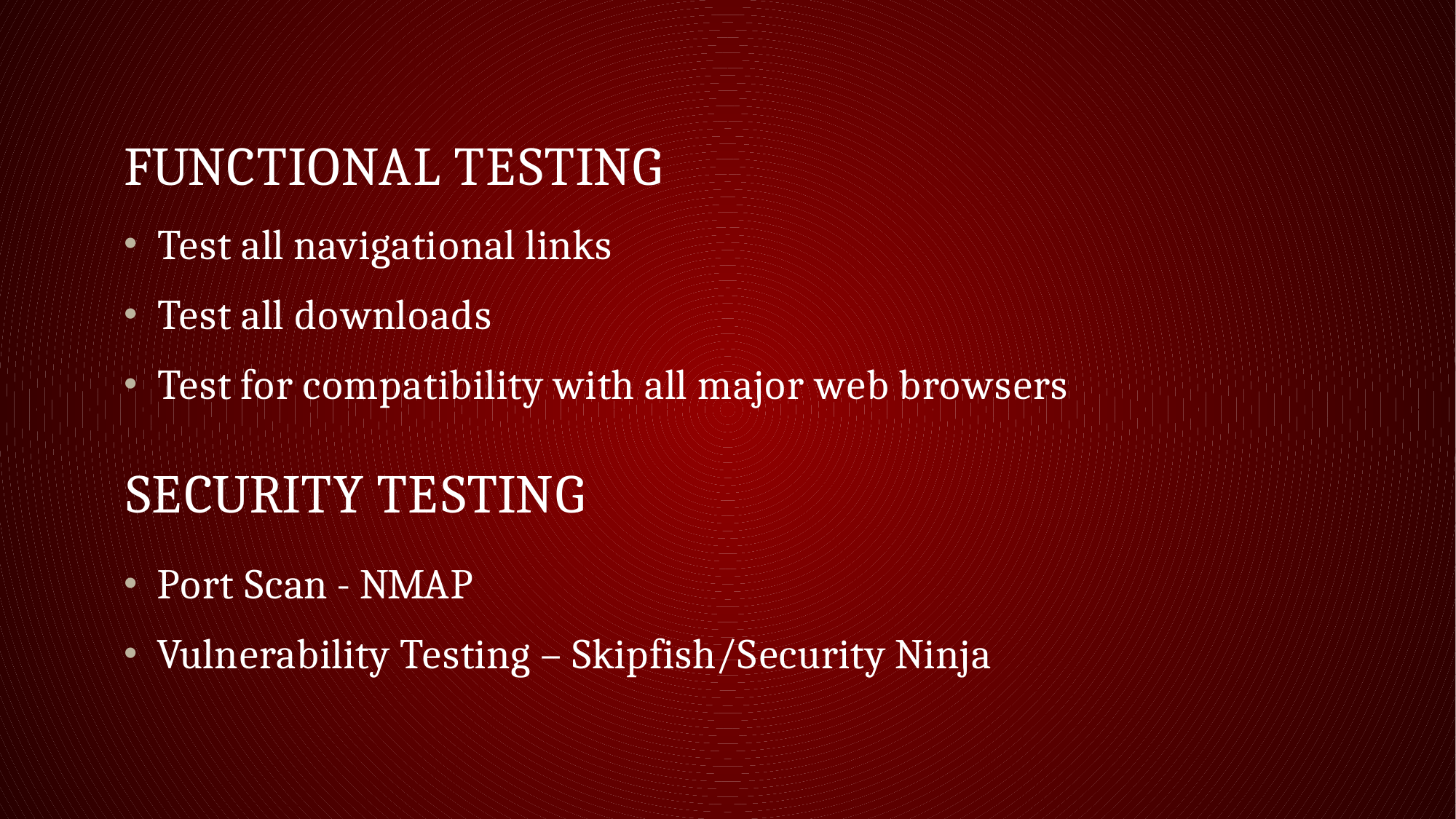

# Functional testing
Test all navigational links
Test all downloads
Test for compatibility with all major web browsers
Security testing
Port Scan - NMAP
Vulnerability Testing – Skipfish/Security Ninja